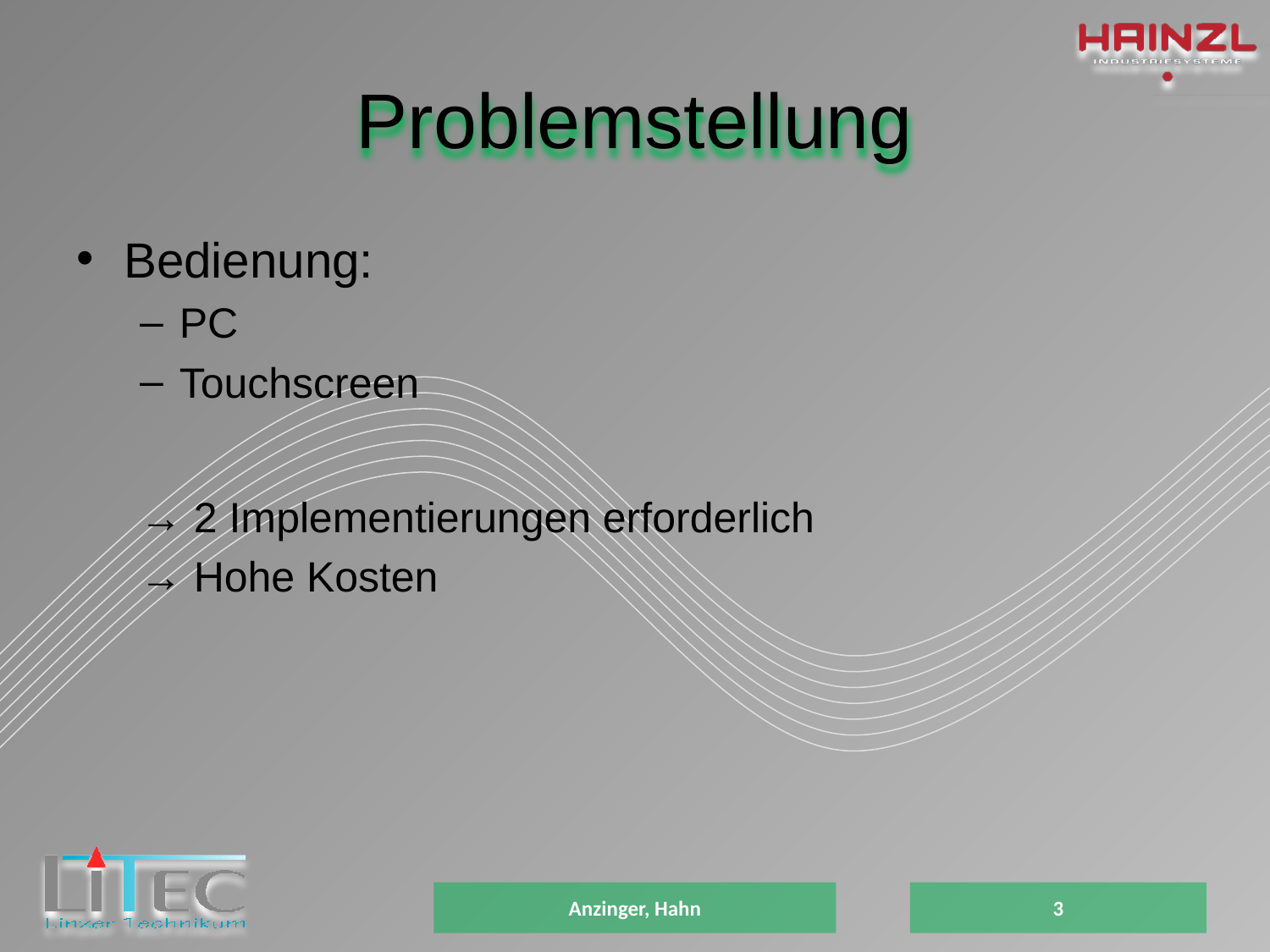

# Problemstellung
Bedienung:
PC
Touchscreen

→ 2 Implementierungen erforderlich
→ Hohe Kosten
Anzinger, Hahn
3